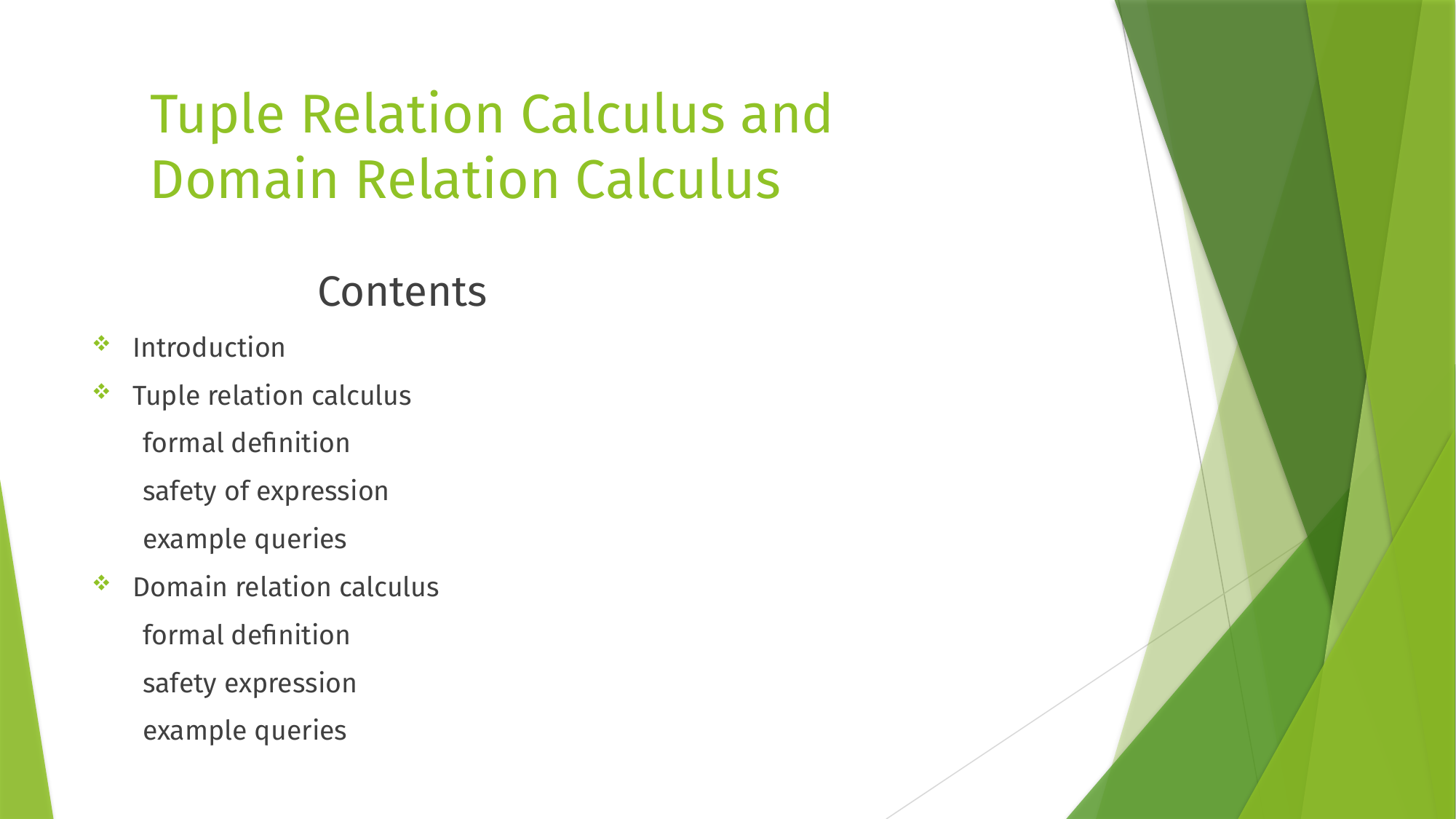

# Tuple Relation Calculus and Domain Relation Calculus
                    Contents
Introduction
Tuple relation calculus
       formal definition
       safety of expression
       example queries
Domain relation calculus
       formal definition
       safety expression
       example queries